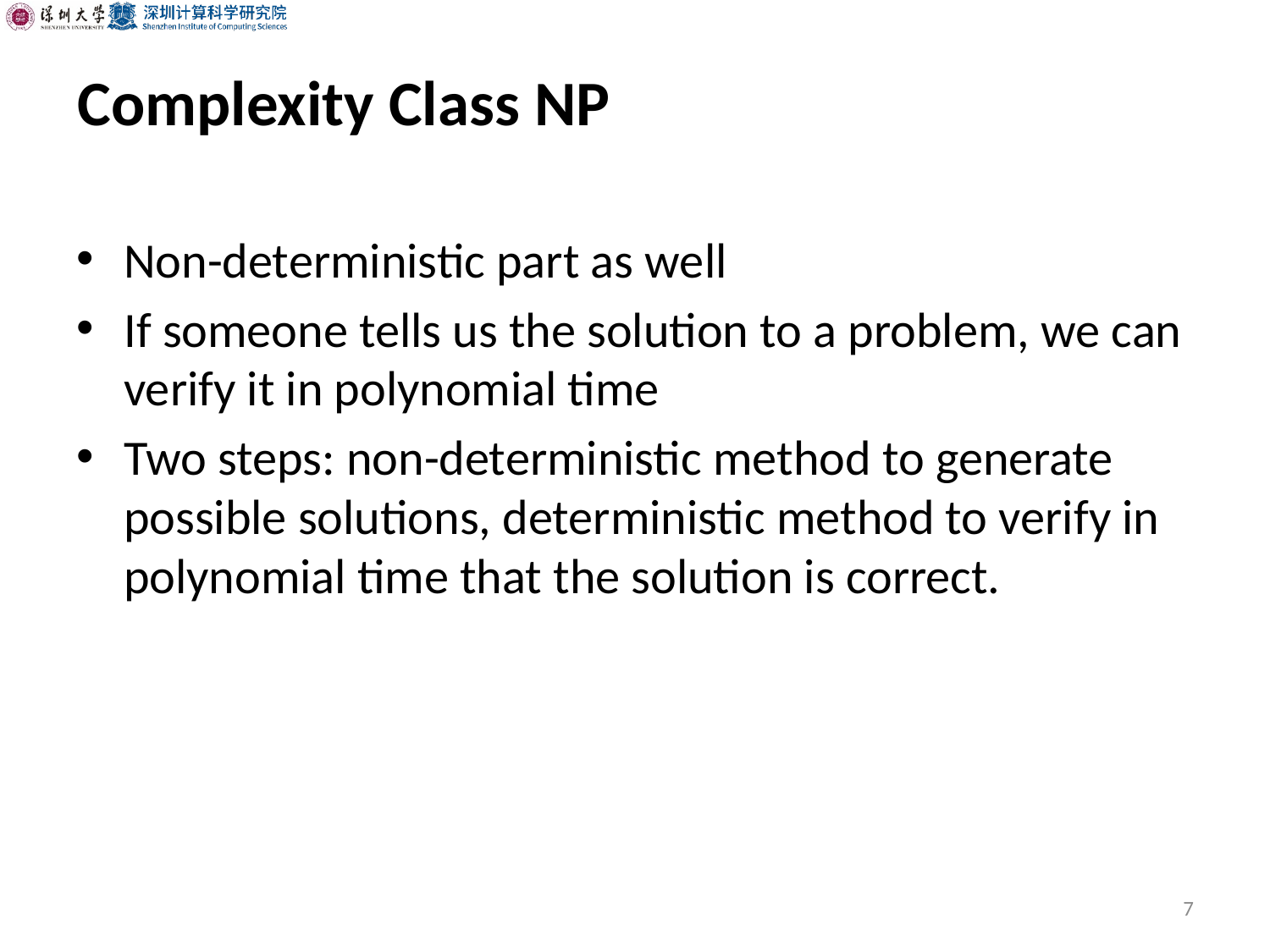

# Complexity Class NP
Non-deterministic part as well
If someone tells us the solution to a problem, we can verify it in polynomial time
Two steps: non-deterministic method to generate possible solutions, deterministic method to verify in polynomial time that the solution is correct.
7